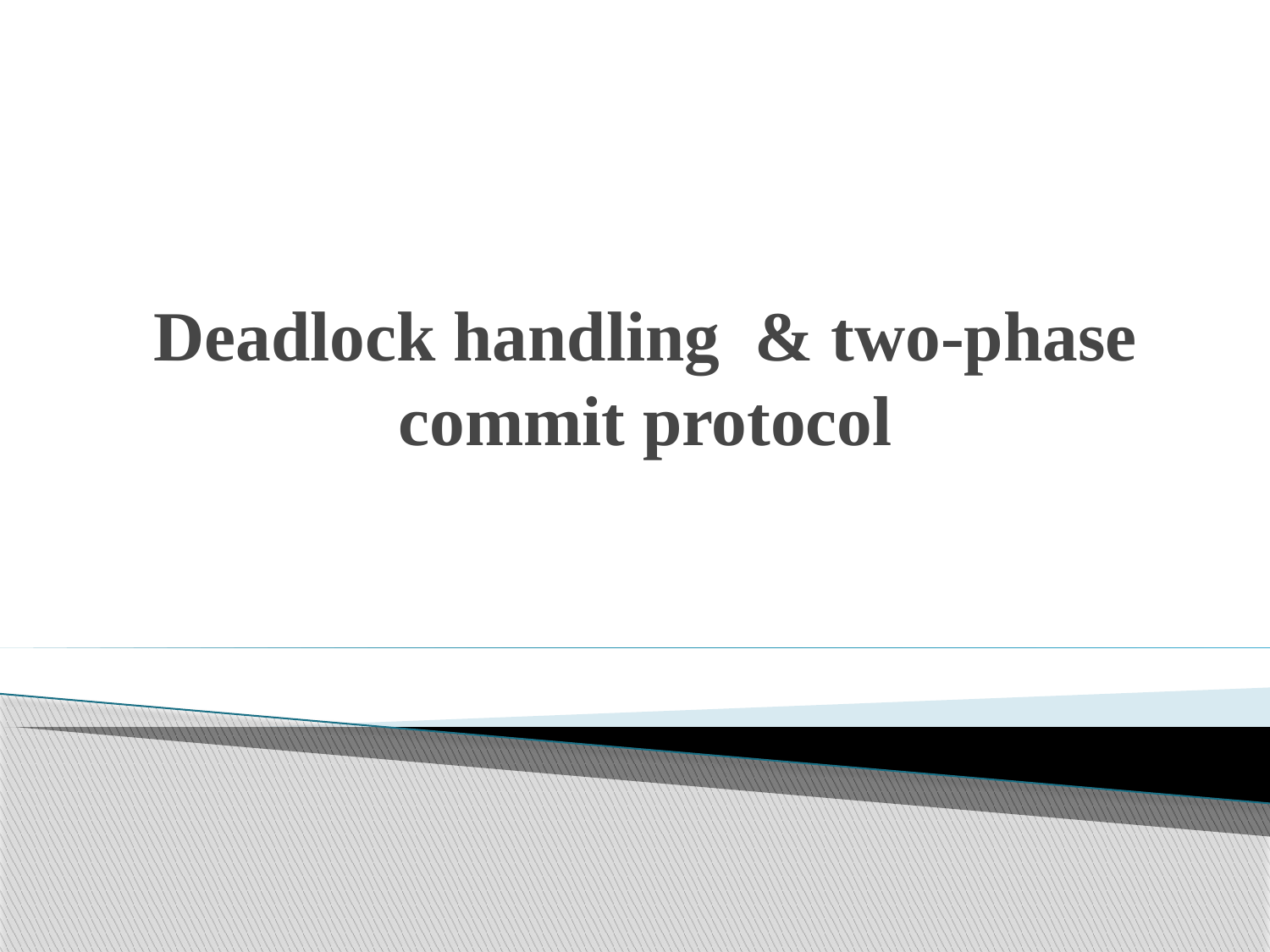

# Deadlock handling  & two-phase commit protocol